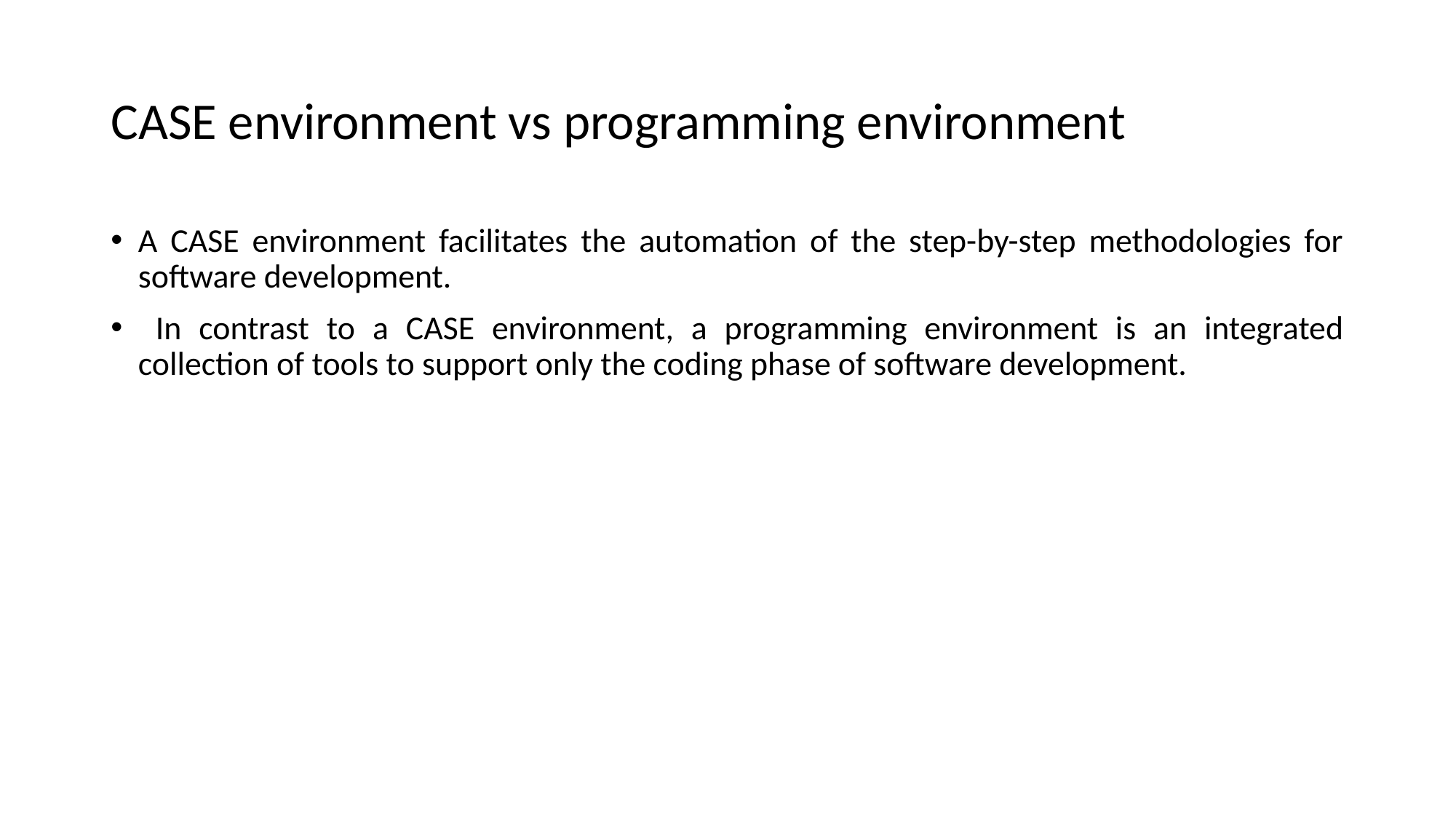

# CASE environment vs programming environment
A CASE environment facilitates the automation of the step-by-step methodologies for software development.
 In contrast to a CASE environment, a programming environment is an integrated collection of tools to support only the coding phase of software development.